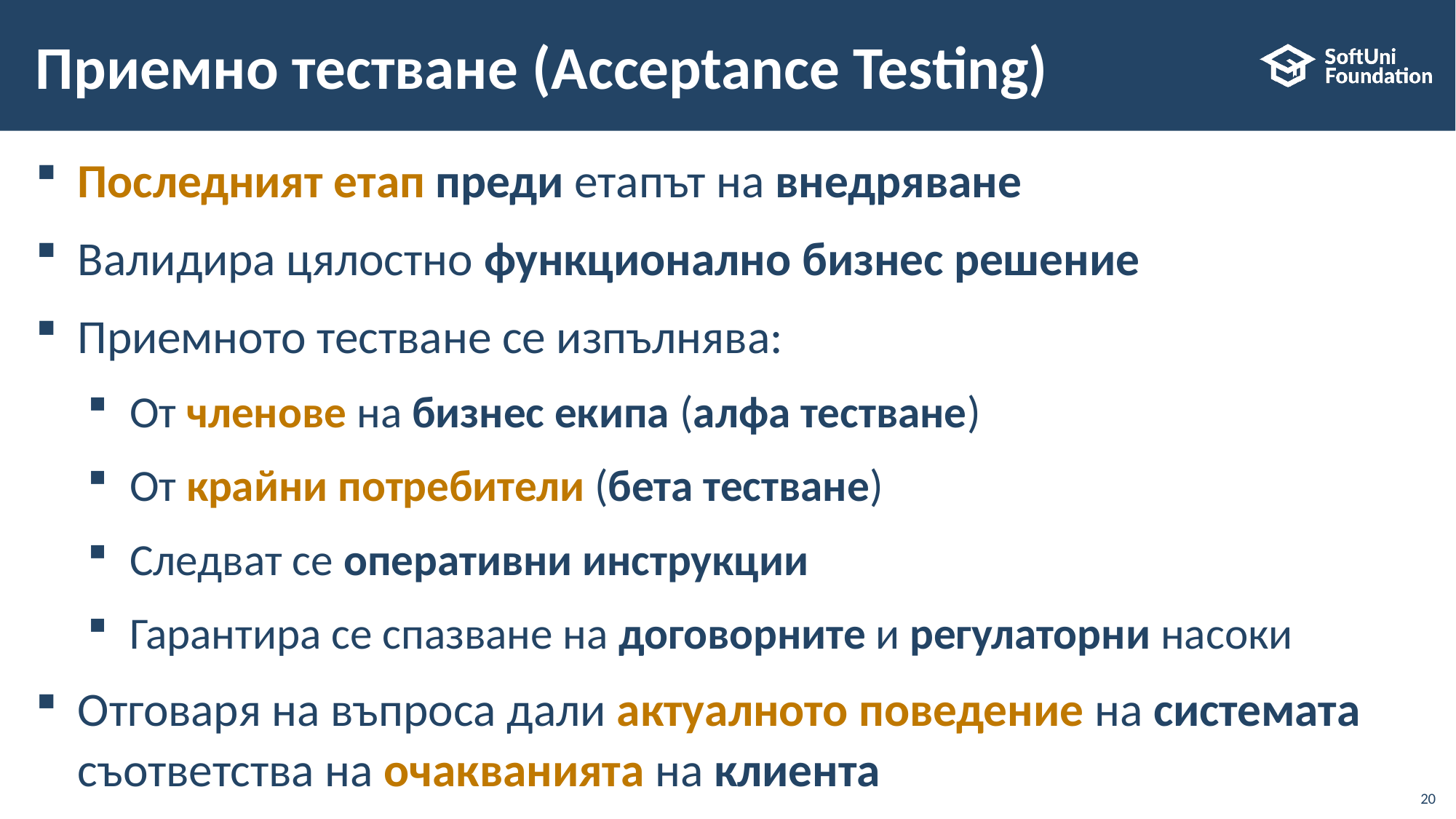

# Приемно тестване (Acceptance Testing)
Последният етап преди етапът на внедряване
Валидира цялостно функционално бизнес решение
Приемното тестване се изпълнява:
От членове на бизнес екипа (алфа тестване)
От крайни потребители (бета тестване)
Следват се оперативни инструкции
Гарантира се спазване на договорните и регулаторни насоки
Отговаря на въпроса дали актуалното поведение на системата съответства на очакванията на клиента

20